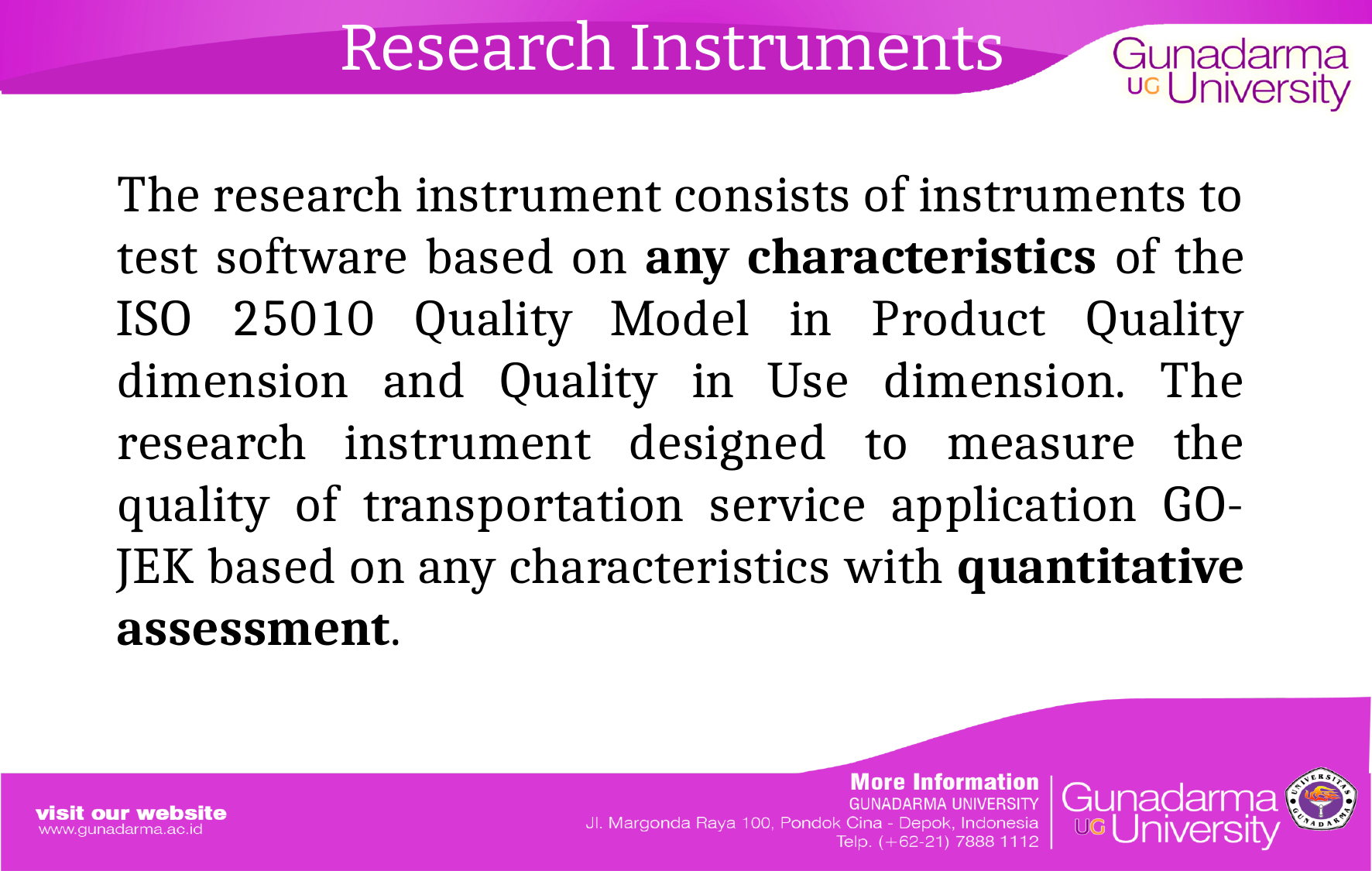

# Research Instruments
The research instrument consists of instruments to test software based on any characteristics of the ISO 25010 Quality Model in Product Quality dimension and Quality in Use dimension. The research instrument designed to measure the quality of transportation service application GO-JEK based on any characteristics with quantitative assessment.